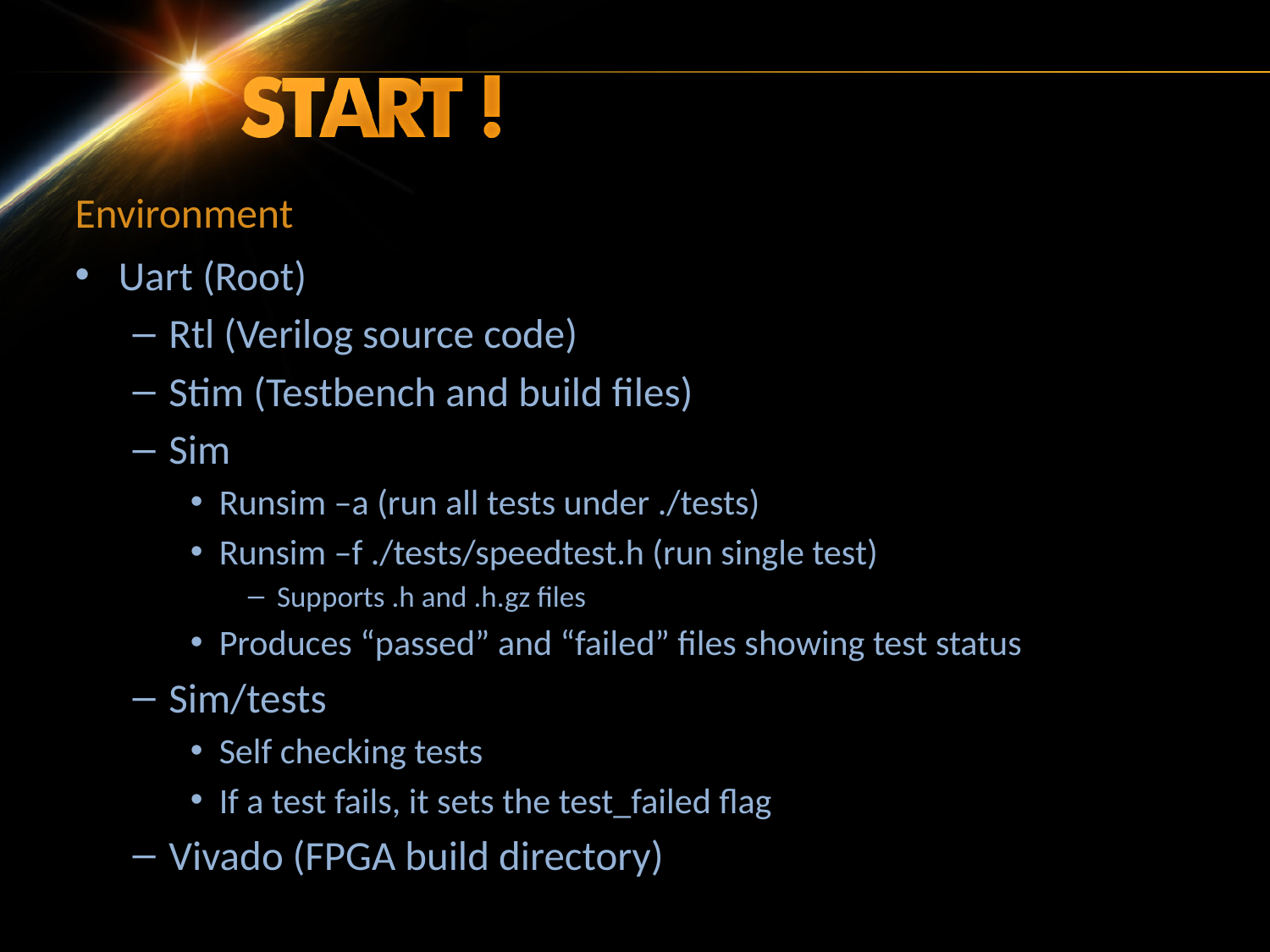

# Environment
Uart (Root)
Rtl (Verilog source code)
Stim (Testbench and build files)
Sim
Runsim –a (run all tests under ./tests)
Runsim –f ./tests/speedtest.h (run single test)
Supports .h and .h.gz files
Produces “passed” and “failed” files showing test status
Sim/tests
Self checking tests
If a test fails, it sets the test_failed flag
Vivado (FPGA build directory)